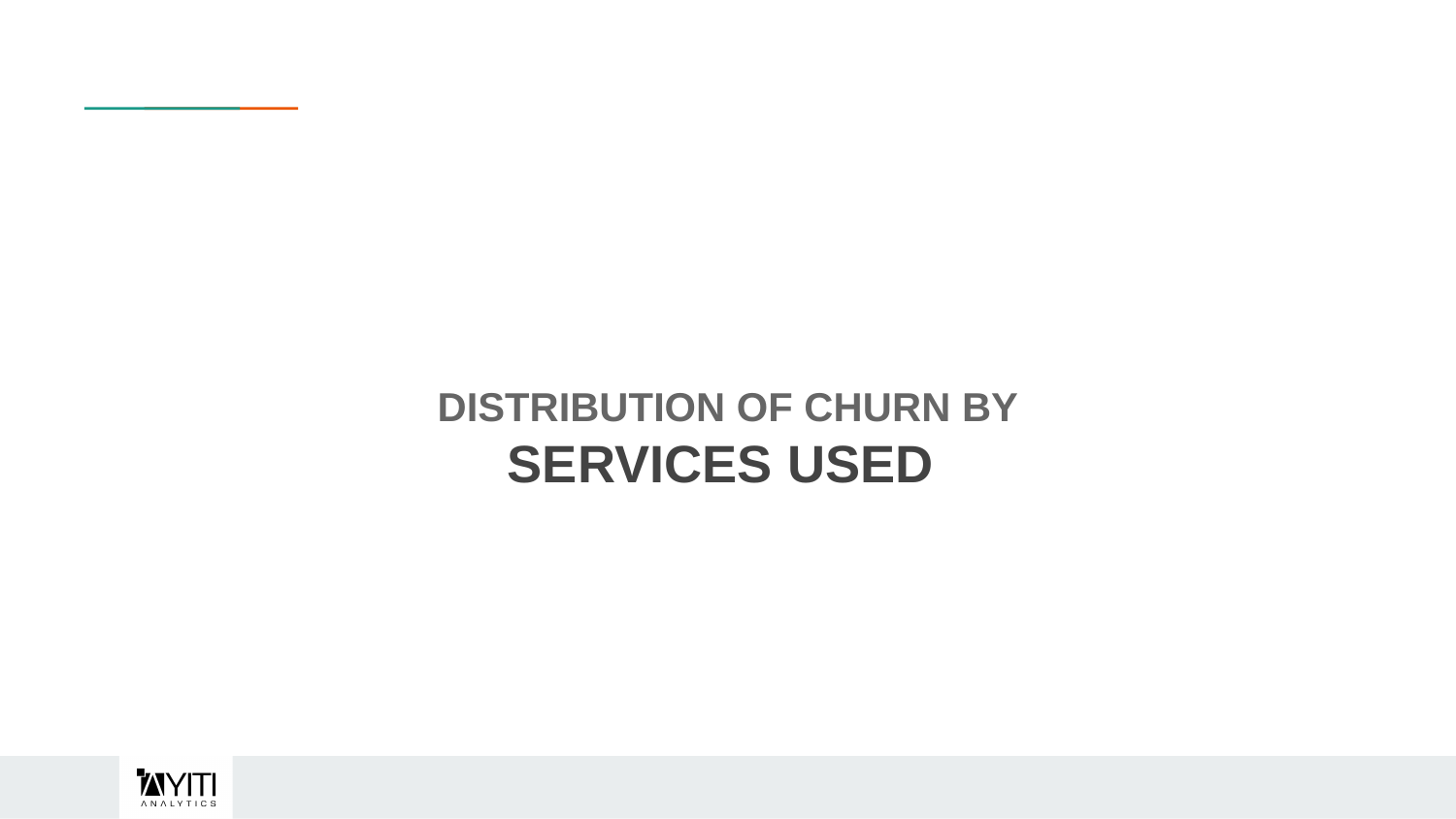

# DISTRIBUTION OF CHURN BY
SERVICES USED